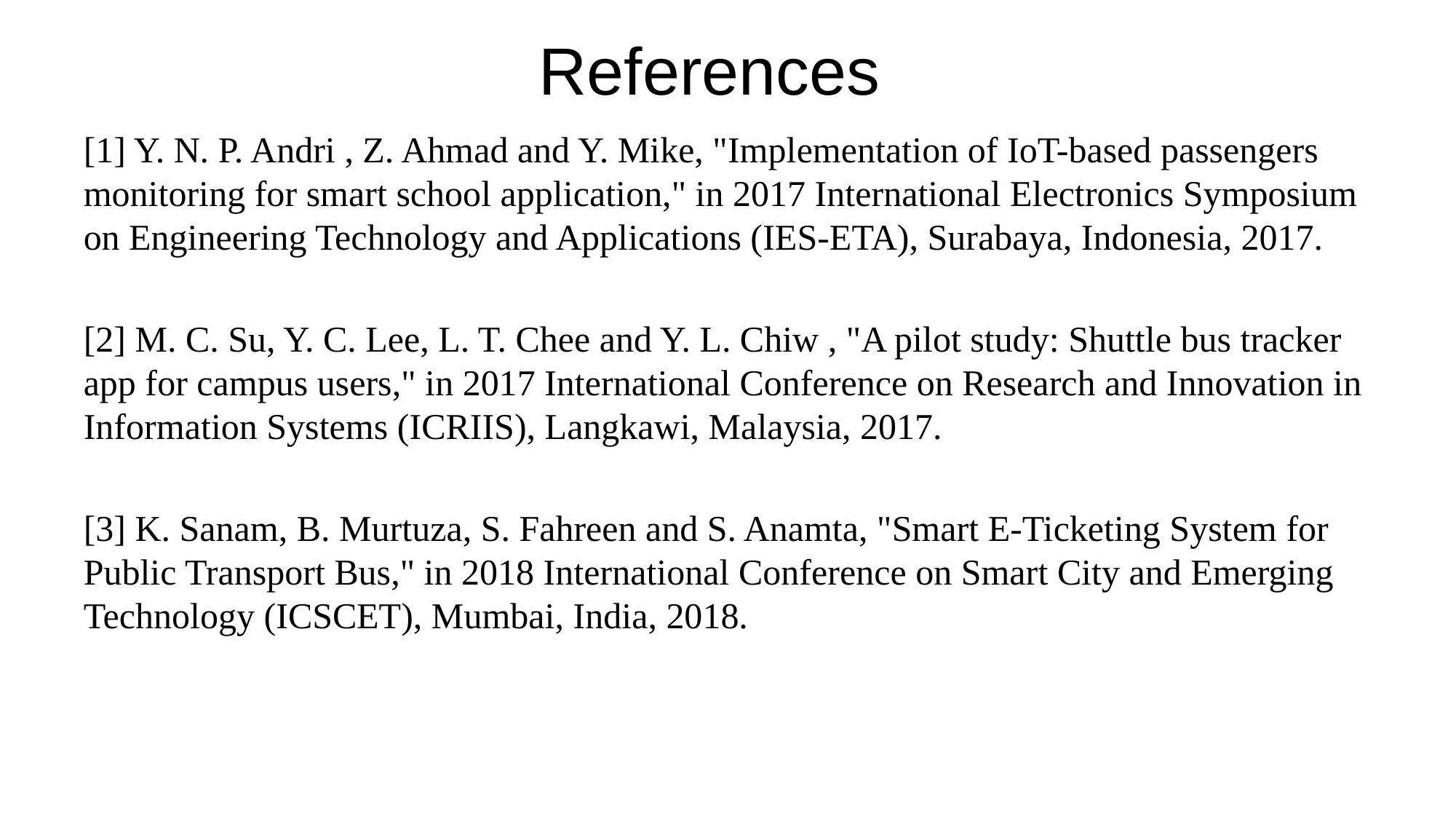

# References
[1] Y. N. P. Andri , Z. Ahmad and Y. Mike, "Implementation of IoT-based passengers monitoring for smart school application," in 2017 International Electronics Symposium on Engineering Technology and Applications (IES-ETA), Surabaya, Indonesia, 2017.

[2] M. C. Su, Y. C. Lee, L. T. Chee and Y. L. Chiw , "A pilot study: Shuttle bus tracker app for campus users," in 2017 International Conference on Research and Innovation in Information Systems (ICRIIS), Langkawi, Malaysia, 2017.

[3] K. Sanam, B. Murtuza, S. Fahreen and S. Anamta, "Smart E-Ticketing System for Public Transport Bus," in 2018 International Conference on Smart City and Emerging Technology (ICSCET), Mumbai, India, 2018.